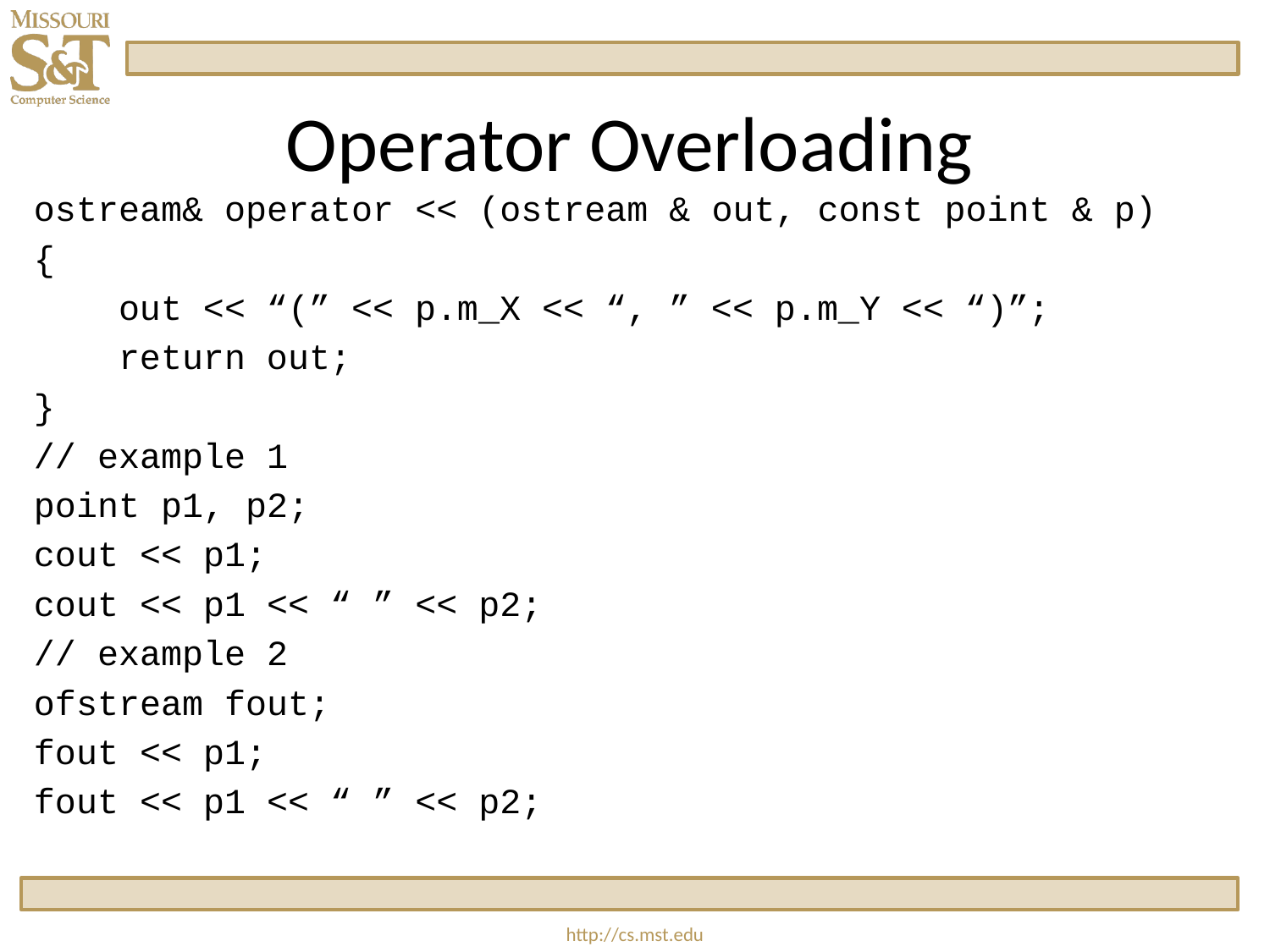

# Operator Overloading
ostream& operator << (ostream & out, const point & p)
{
    out << “(” << p.m_X << “, ” << p.m_Y << “)”;
    return out;
}
// example 1
point p1, p2;
cout << p1;
cout << p1 << “ ” << p2;
// example 2
ofstream fout;
fout << p1;
fout << p1 << “ ” << p2;